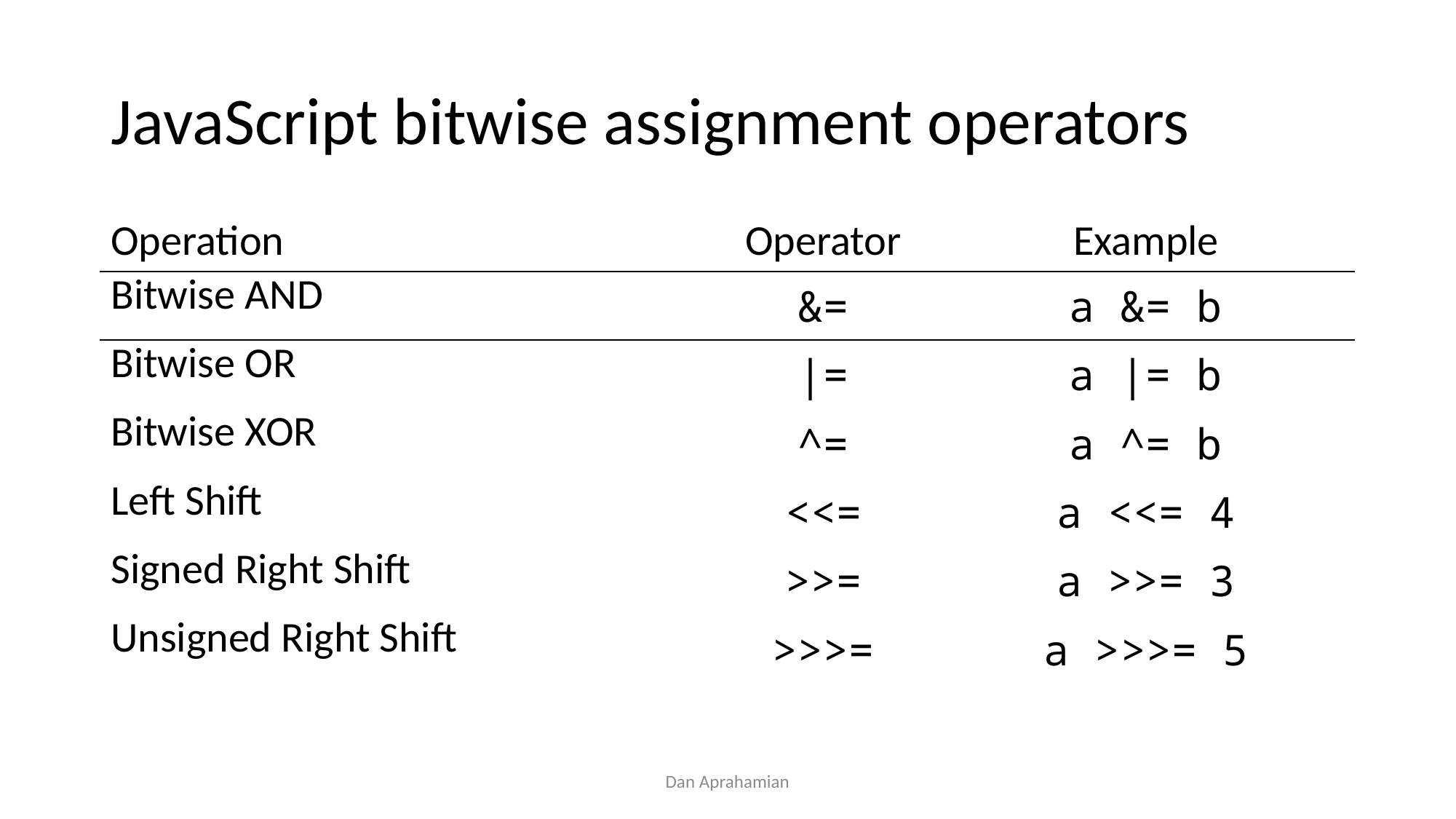

# JavaScript bitwise assignment operators
| Operation | Operator | Example |
| --- | --- | --- |
| Bitwise AND | &= | a &= b |
| Bitwise OR | |= | a |= b |
| Bitwise XOR | ^= | a ^= b |
| Left Shift | <<= | a <<= 4 |
| Signed Right Shift | >>= | a >>= 3 |
| Unsigned Right Shift | >>>= | a >>>= 5 |
Dan Aprahamian